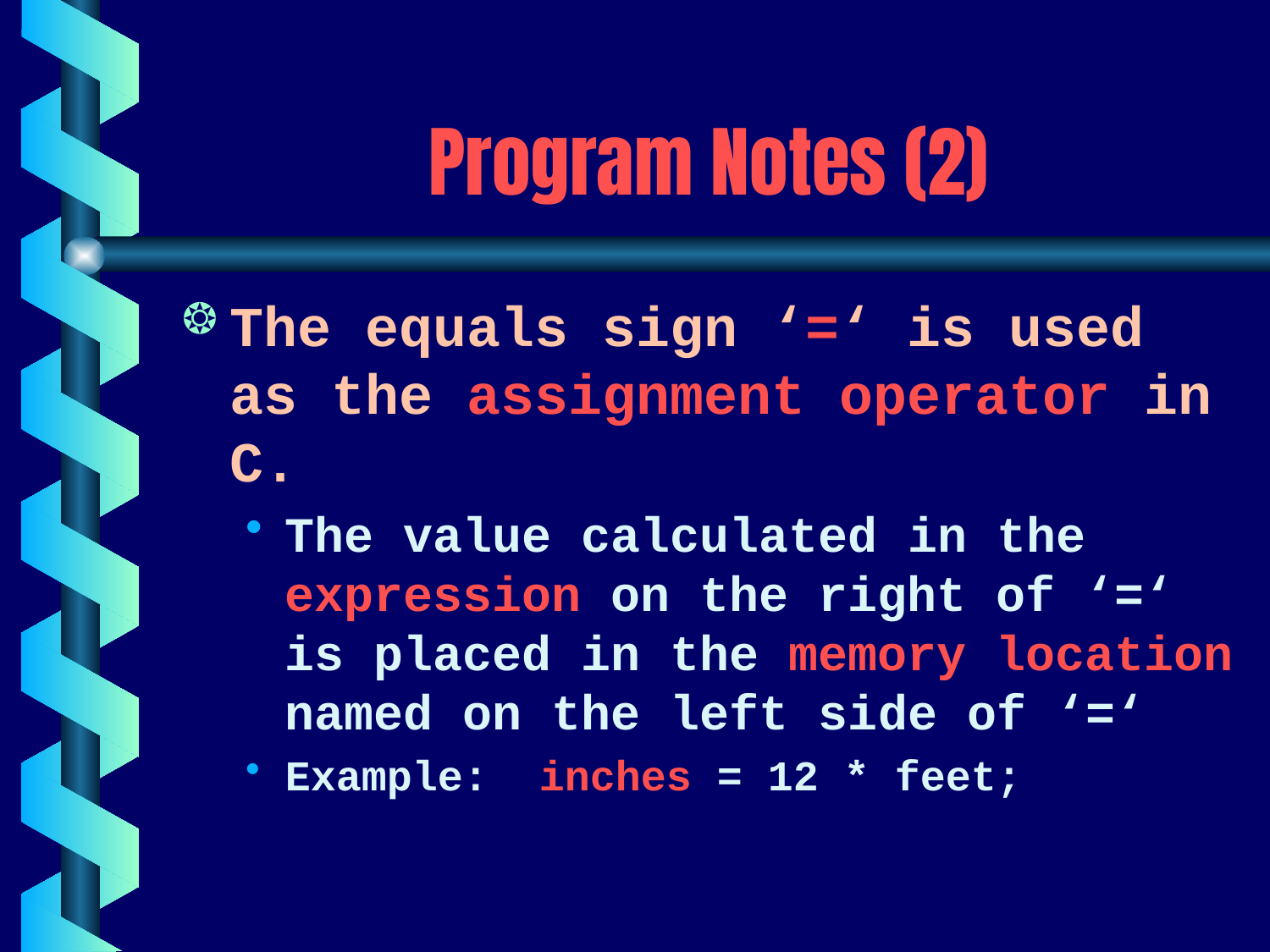

# Program Notes (2)
The equals sign ‘=‘ is used as the assignment operator in C.
The value calculated in the expression on the right of ‘=‘ is placed in the memory location named on the left side of ‘=‘
Example:  inches = 12 * feet;